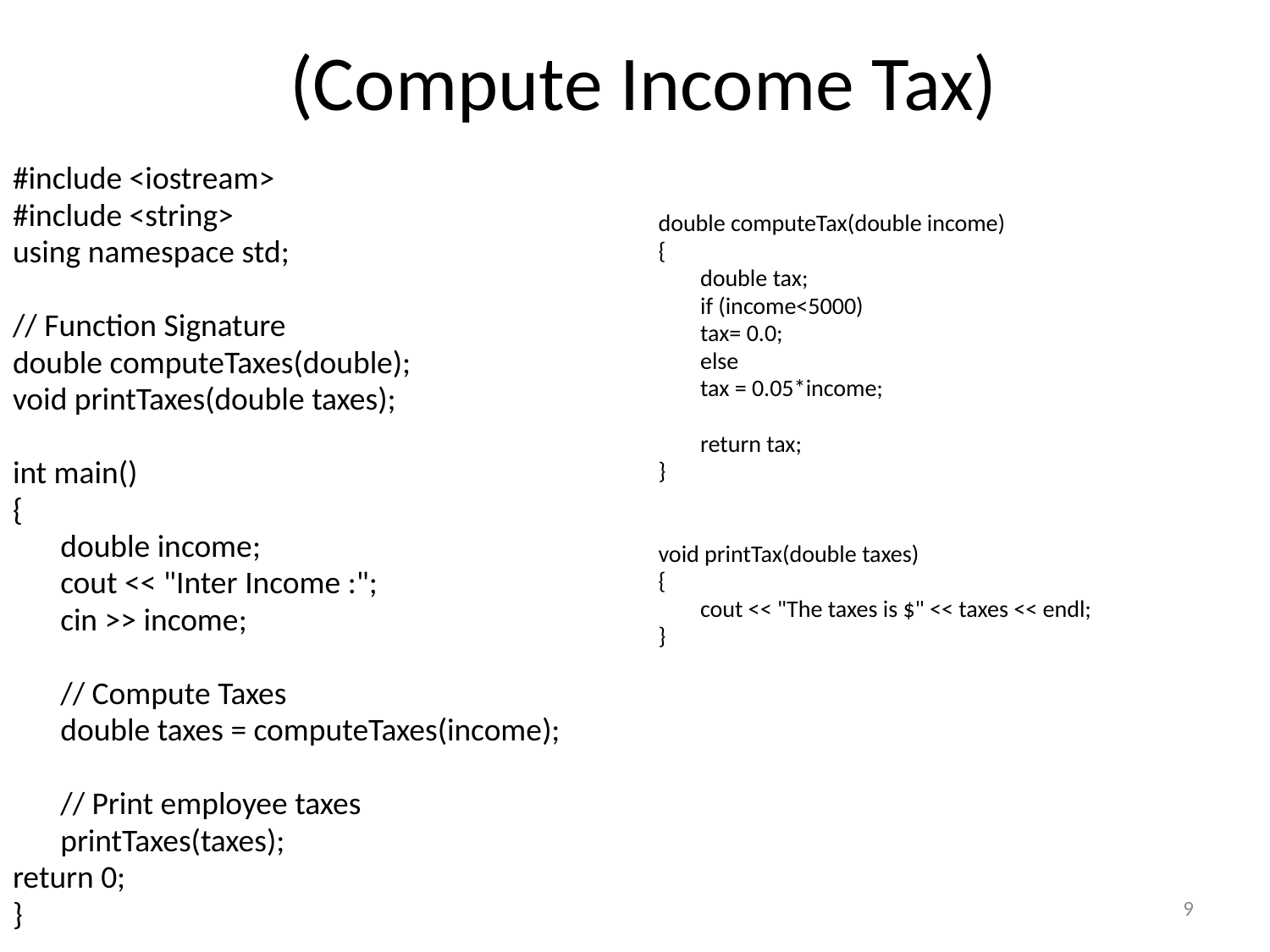

# (Compute Income Tax)
#include <iostream>
#include <string>
using namespace std;

// Function Signature
double computeTaxes(double);
void printTaxes(double taxes);

int main()
{
	double income;
	cout << "Inter Income :";
	cin >> income;

	// Compute Taxes
	double taxes = computeTaxes(income);

	// Print employee taxes
	printTaxes(taxes);
return 0;
}

double computeTax(double income)
{
	double tax;
	if (income<5000)
		tax= 0.0;
	else
		tax = 0.05*income;

	return tax;
}

void printTax(double taxes)
{
	cout << "The taxes is $" << taxes << endl;
}
9